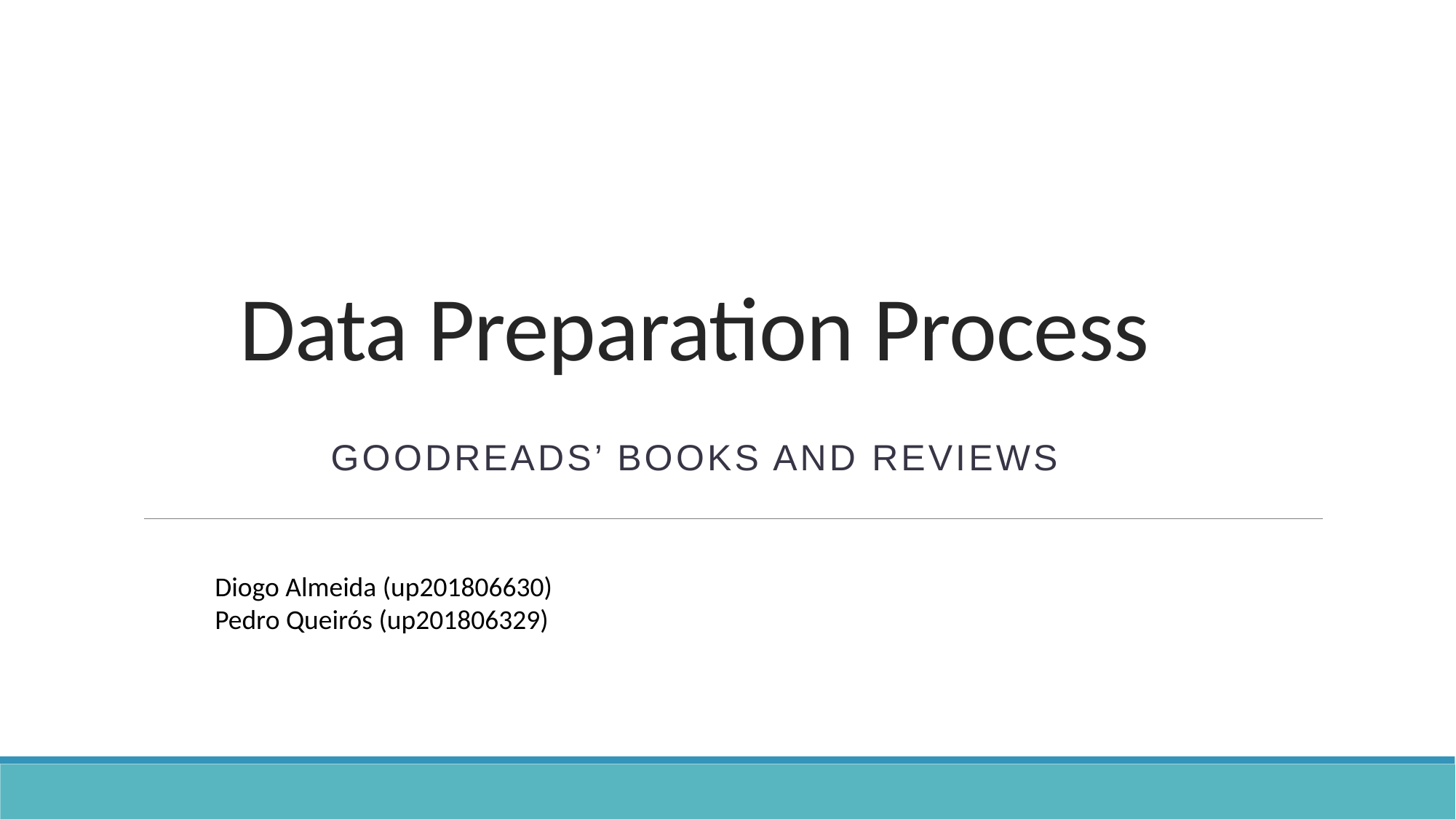

# Data Preparation Process
Goodreads’ Books and Reviews
Diogo Almeida (up201806630)
Pedro Queirós (up201806329)